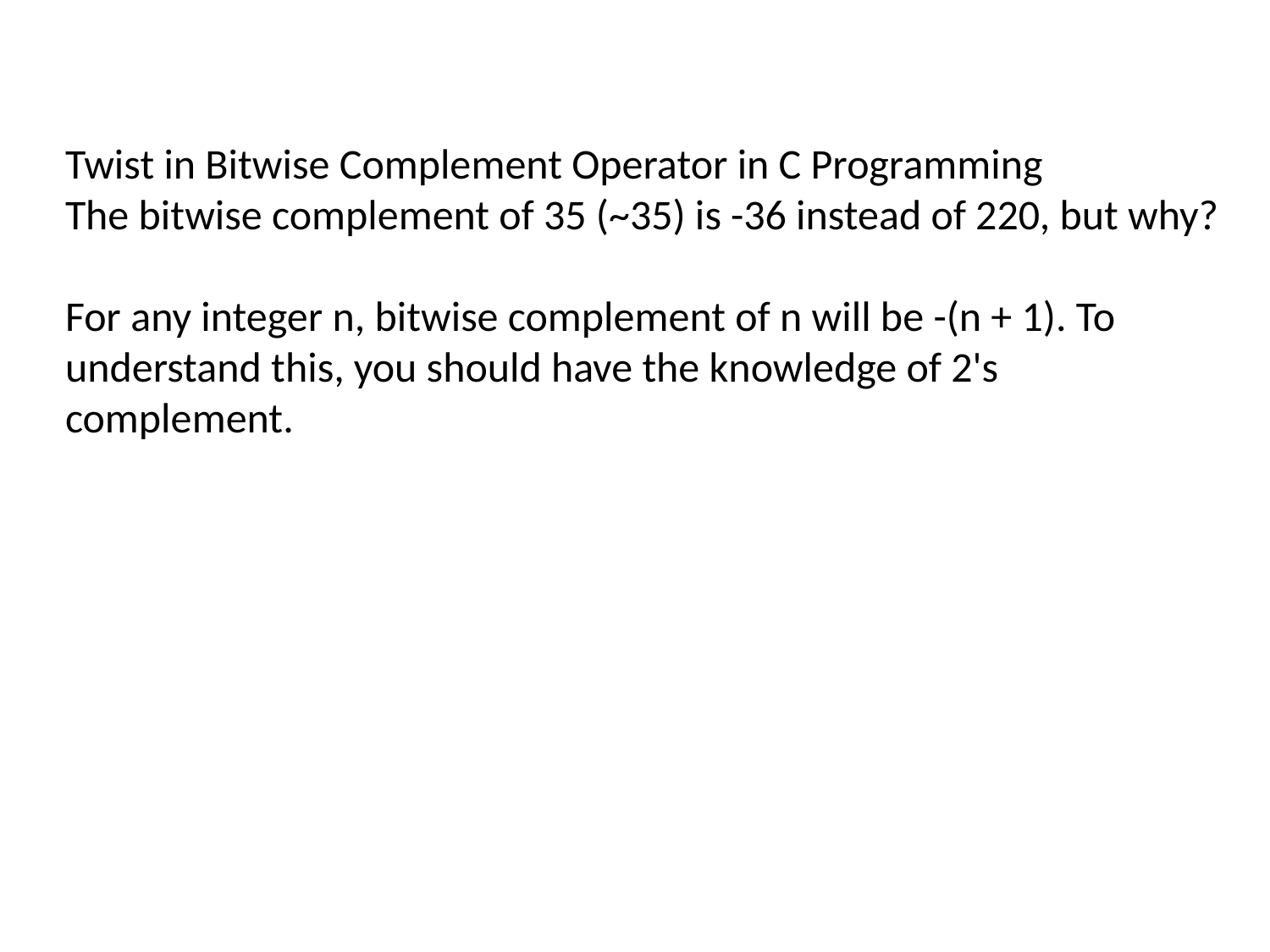

Twist in Bitwise Complement Operator in C Programming
The bitwise complement of 35 (~35) is -36 instead of 220, but why?

For any integer n, bitwise complement of n will be -(n + 1). To understand this, you should have the knowledge of 2's complement.